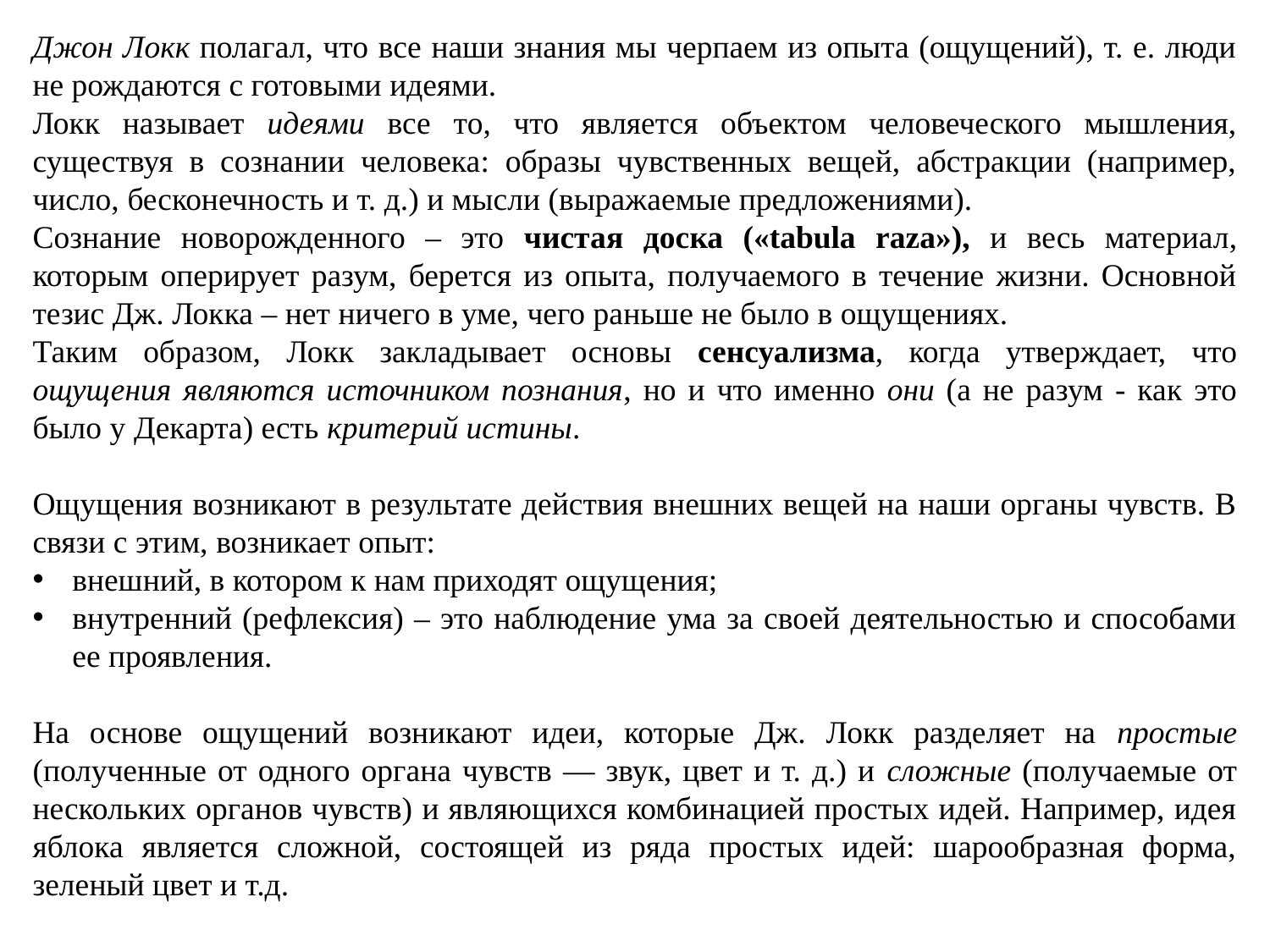

Джон Локк полагал, что все наши знания мы черпаем из опыта (ощущений), т. е. люди не рождаются с готовыми идеями.
Локк называет идеями все то, что является объектом человеческого мышления, существуя в сознании человека: образы чувственных вещей, абстракции (например, число, бесконечность и т. д.) и мысли (выражаемые предложениями).
Сознание новорожденного – это чистая доска («tabula raza»), и весь материал, которым оперирует разум, берется из опыта, получаемого в течение жизни. Основной тезис Дж. Локка – нет ничего в уме, чего раньше не было в ощущениях.
Таким образом, Локк закладывает основы сенсуализма, когда утверждает, что ощущения являются источником познания, но и что именно они (а не разум - как это было у Декарта) есть критерий истины.

Ощущения возникают в результате действия внешних вещей на наши органы чувств. В связи с этим, возникает опыт:
внешний, в котором к нам приходят ощущения;
внутренний (рефлексия) – это наблюдение ума за своей деятельностью и способами ее проявления.

На основе ощущений возникают идеи, которые Дж. Локк разделяет на простые (полученные от одного органа чувств — звук, цвет и т. д.) и сложные (получаемые от нескольких органов чувств) и являющихся комбинацией простых идей. Например, идея яблока является сложной, состоящей из ряда простых идей: шарообразная форма, зеленый цвет и т.д.